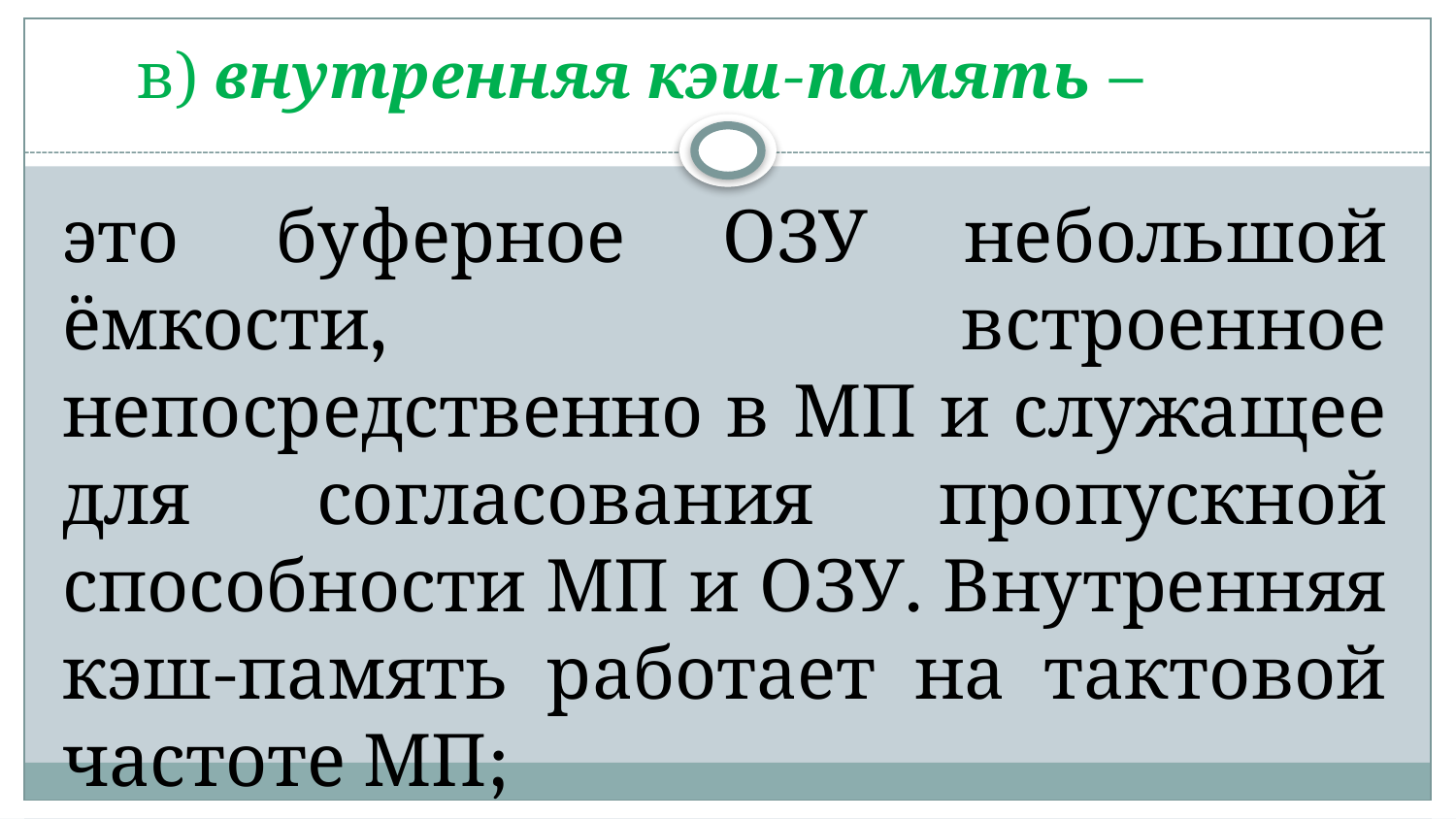

# в) внутренняя кэш-память –
это буферное ОЗУ небольшой ёмкости, встроенное непосредственно в МП и служащее для согласования пропускной способности МП и ОЗУ. Внутренняя кэш-память работает на тактовой частоте МП;